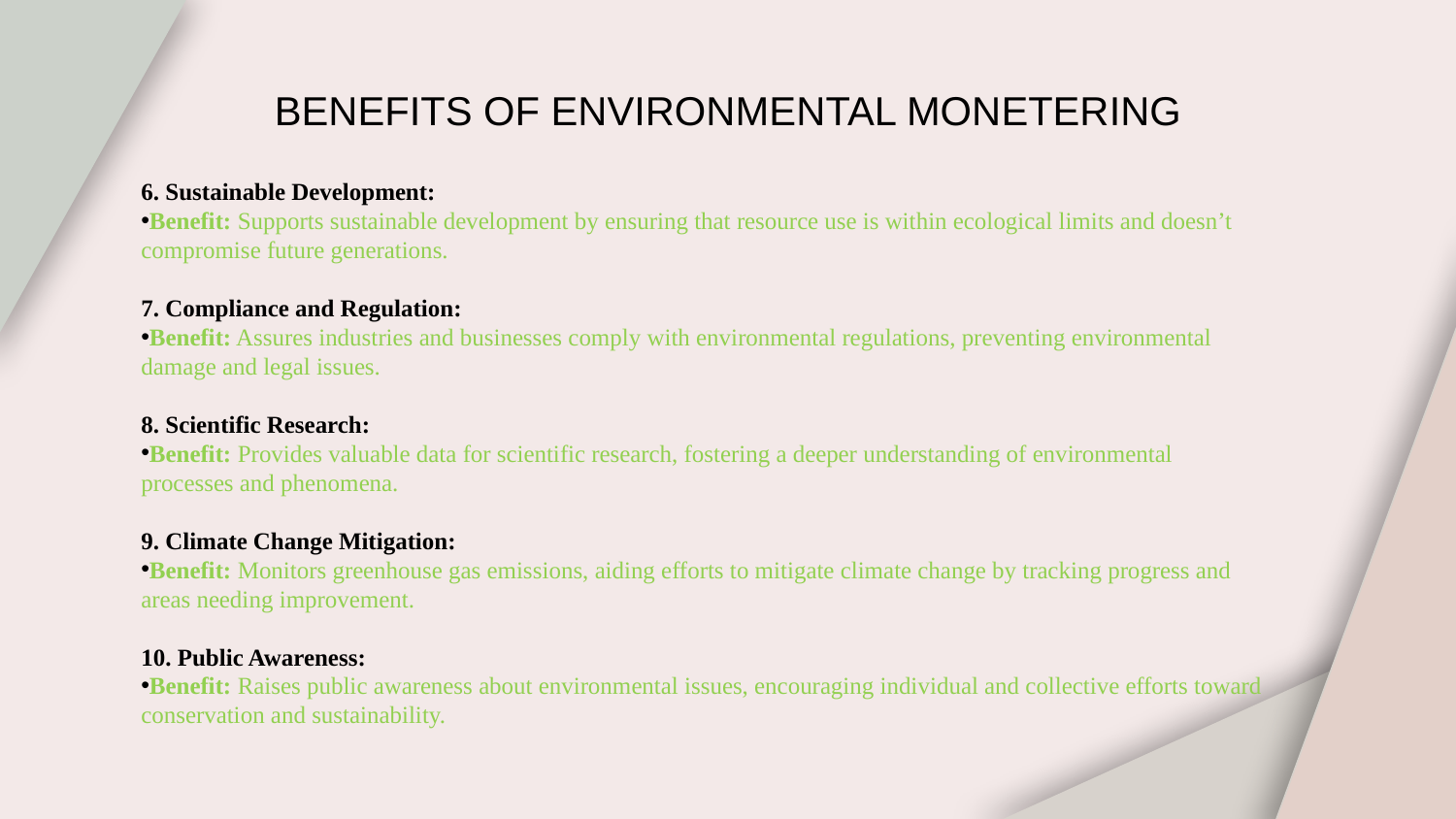

# BENEFITS OF ENVIRONMENTAL MONETERING
6. Sustainable Development:
Benefit: Supports sustainable development by ensuring that resource use is within ecological limits and doesn’t compromise future generations.

7. Compliance and Regulation:
Benefit: Assures industries and businesses comply with environmental regulations, preventing environmental damage and legal issues.

8. Scientific Research:
Benefit: Provides valuable data for scientific research, fostering a deeper understanding of environmental processes and phenomena.

9. Climate Change Mitigation:
Benefit: Monitors greenhouse gas emissions, aiding efforts to mitigate climate change by tracking progress and areas needing improvement.

10. Public Awareness:
Benefit: Raises public awareness about environmental issues, encouraging individual and collective efforts toward conservation and sustainability.